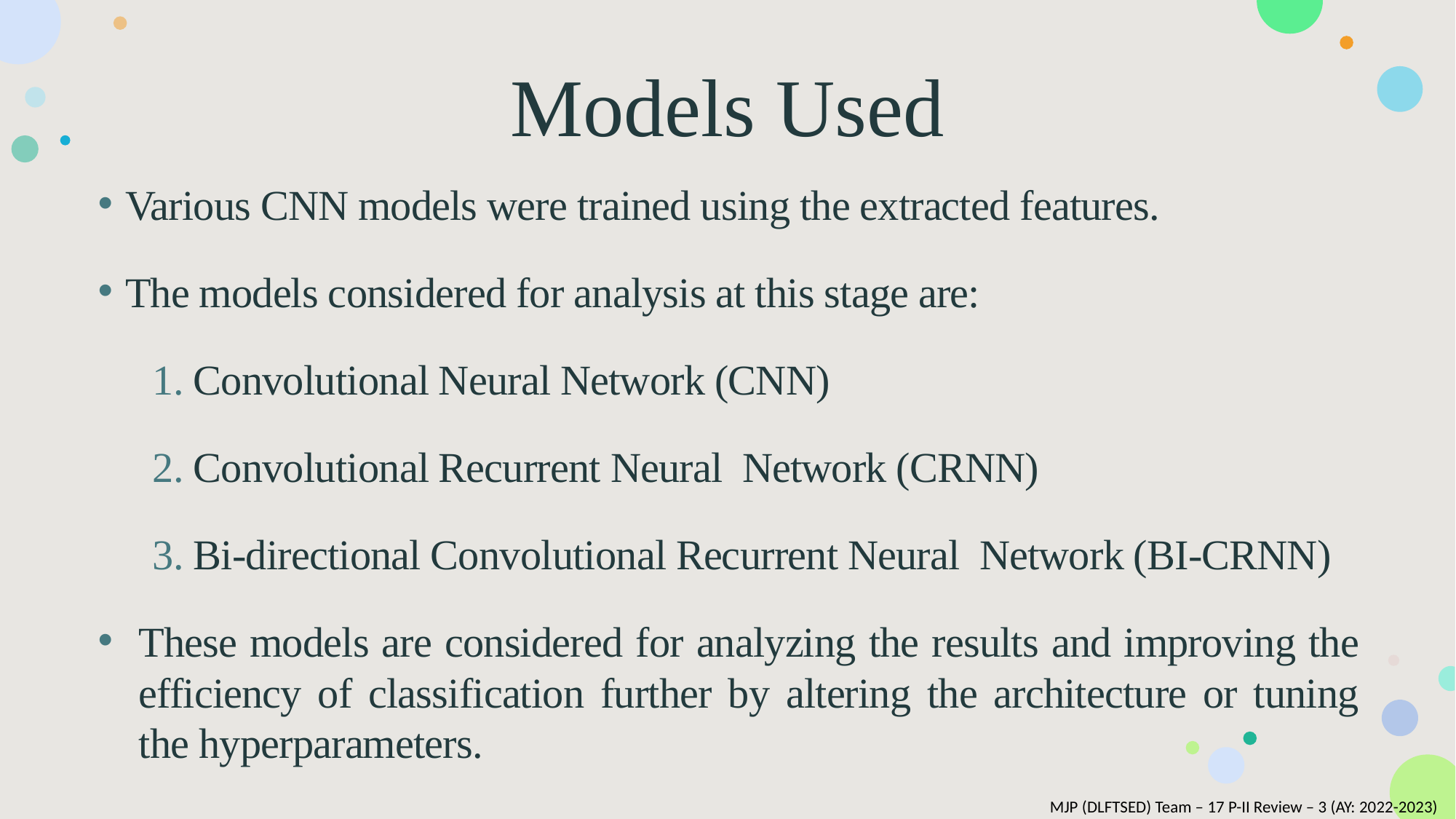

# Models Used
Various CNN models were trained using the extracted features.
The models considered for analysis at this stage are:
Convolutional Neural Network (CNN)
Convolutional Recurrent Neural  Network (CRNN)
Bi-directional Convolutional Recurrent Neural  Network (BI-CRNN)
These models are considered for analyzing the results and improving the efficiency of classification further by altering the architecture or tuning the hyperparameters.
MJP (DLFTSED) Team – 17 P-II Review – 3 (AY: 2022-2023)